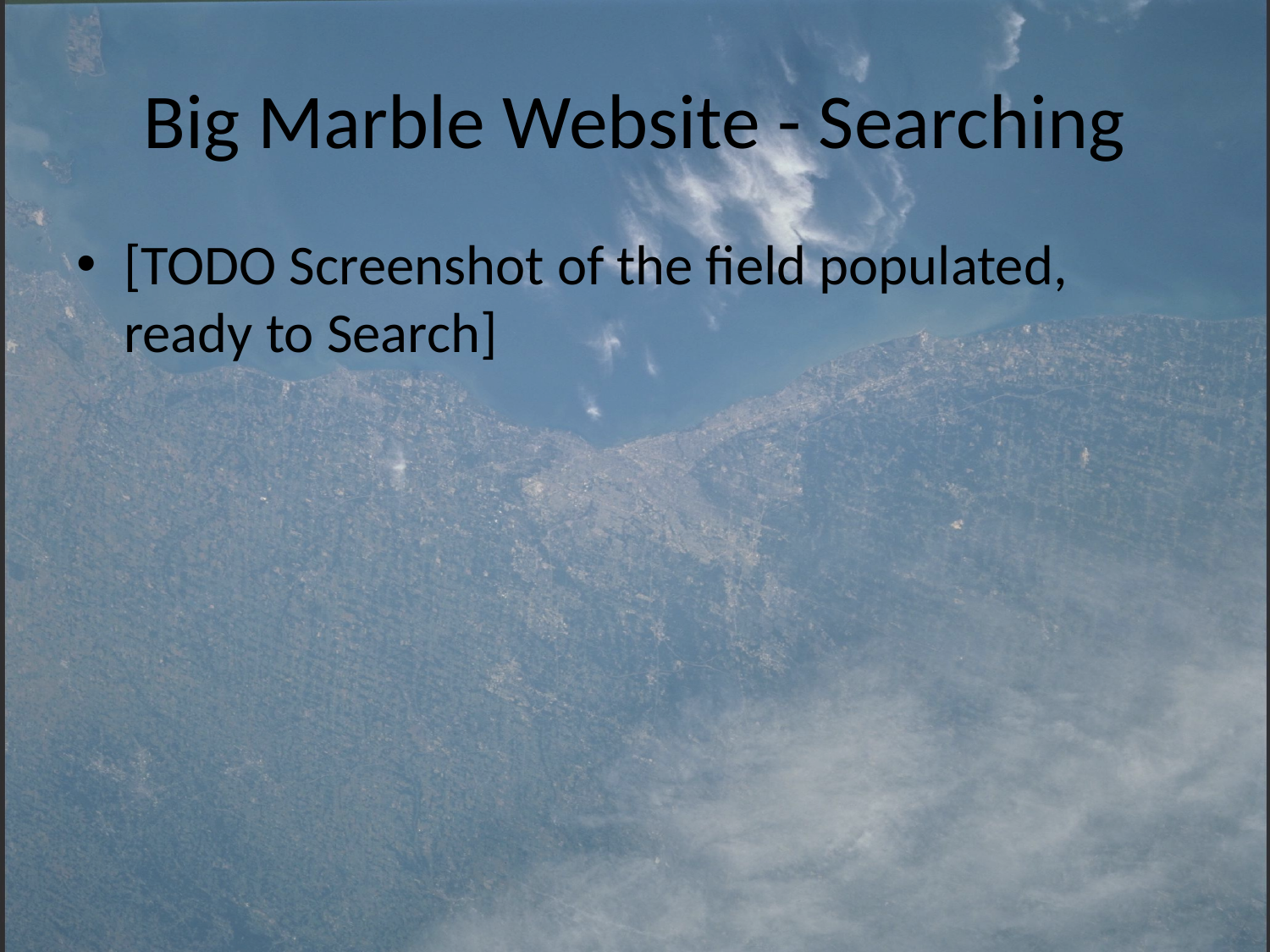

# Big Marble Website - Searching
[TODO Screenshot of the field populated, ready to Search]